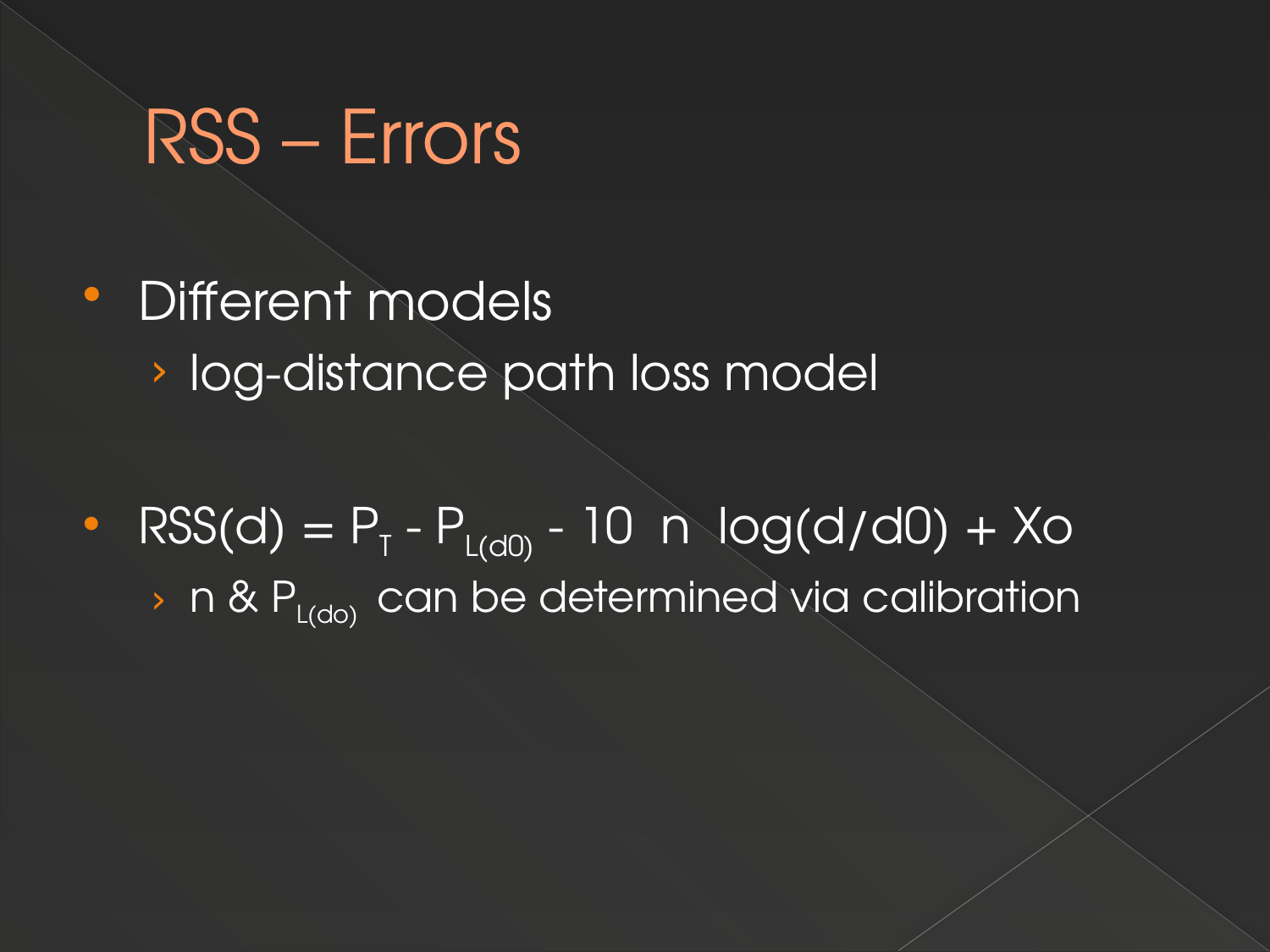

# RSS – Errors
Different models
log-distance path loss model

RSS(d) = PT - PL(d0) - 10  n  log(d/d0) + Xo
n & PL(do)  can be determined via calibration